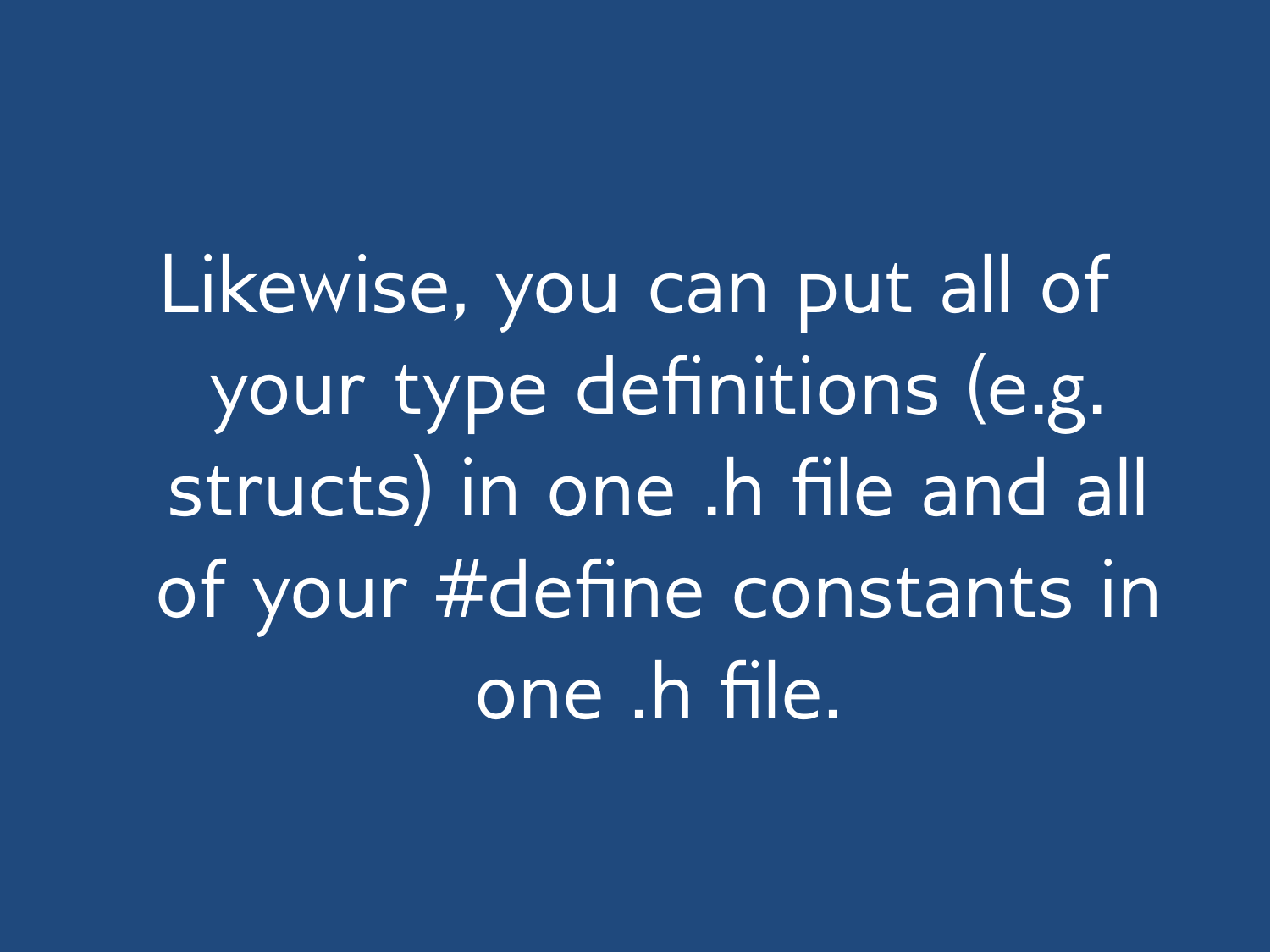

#
Likewise, you can put all of your type definitions (e.g. structs) in one .h file and all of your #define constants in one .h file.